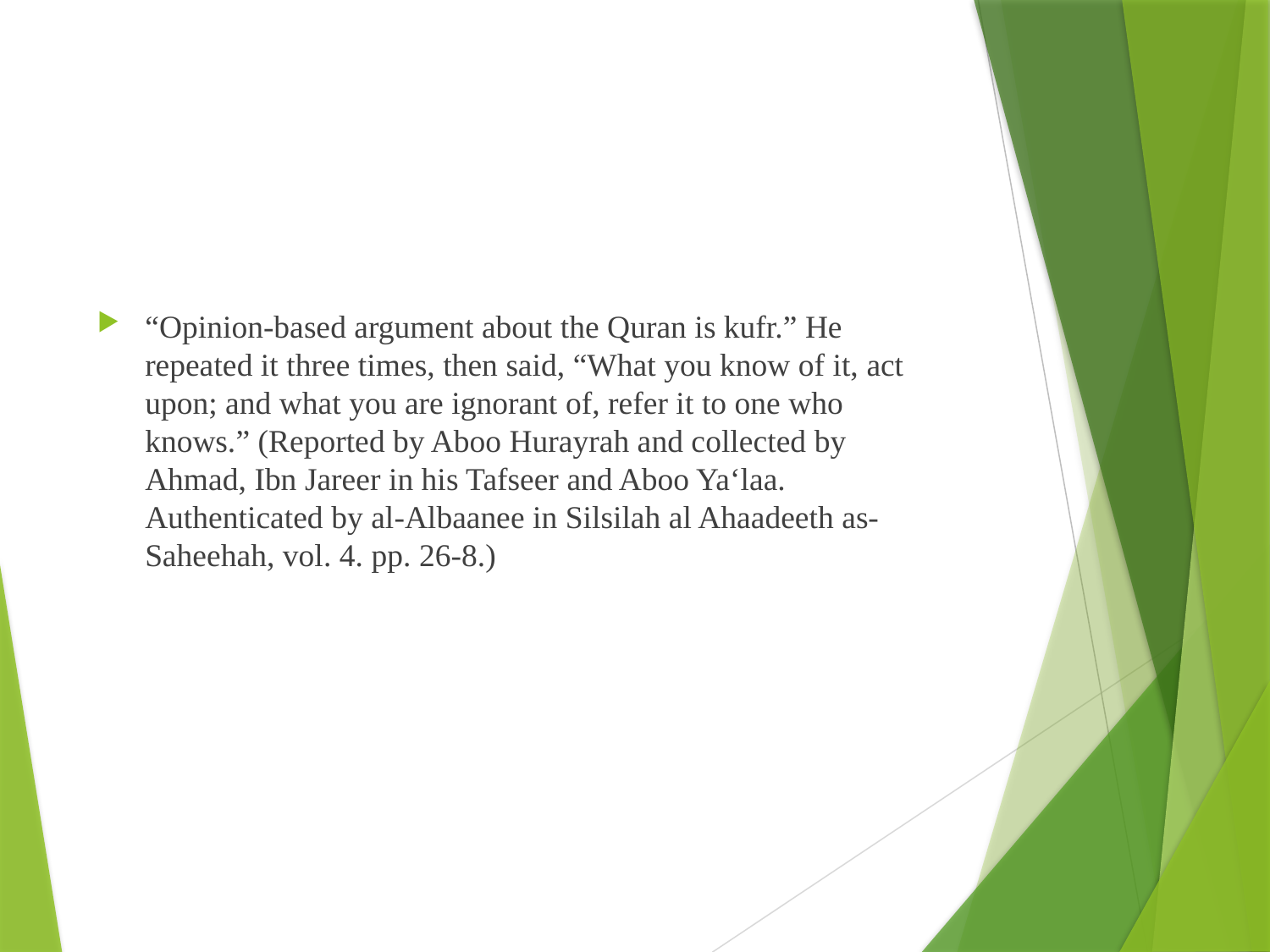

“Opinion-based argument about the Quran is kufr.” He repeated it three times, then said, “What you know of it, act upon; and what you are ignorant of, refer it to one who knows.” (Reported by Aboo Hurayrah and collected by Ahmad, Ibn Jareer in his Tafseer and Aboo Ya‘laa. Authenticated by al-Albaanee in Silsilah al Ahaadeeth as-Saheehah, vol. 4. pp. 26-8.)